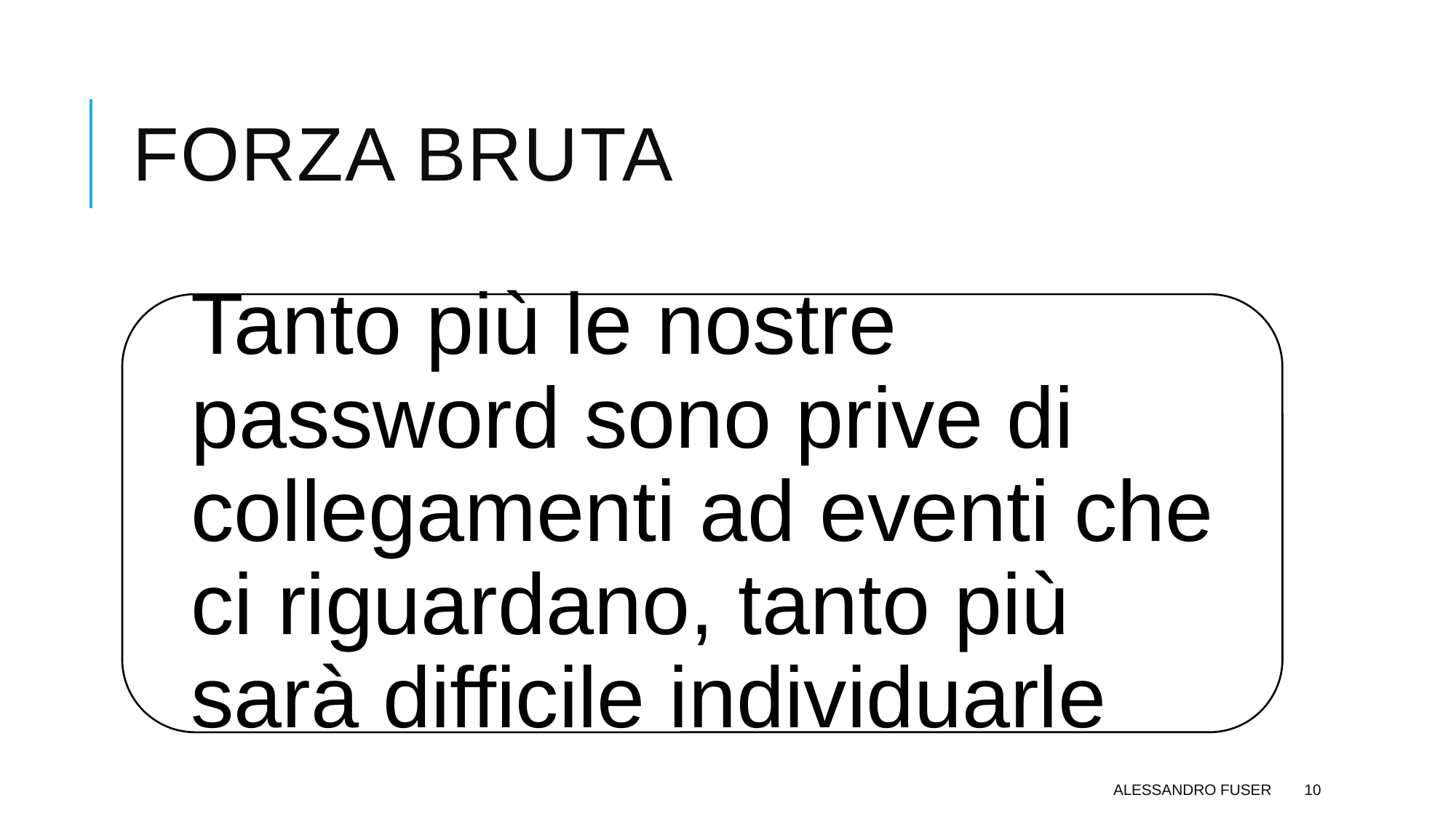

# Forza bruta
Tanto più le nostre password sono prive di collegamenti ad eventi che ci riguardano, tanto più sarà difficile individuarle
Alessandro Fuser
10